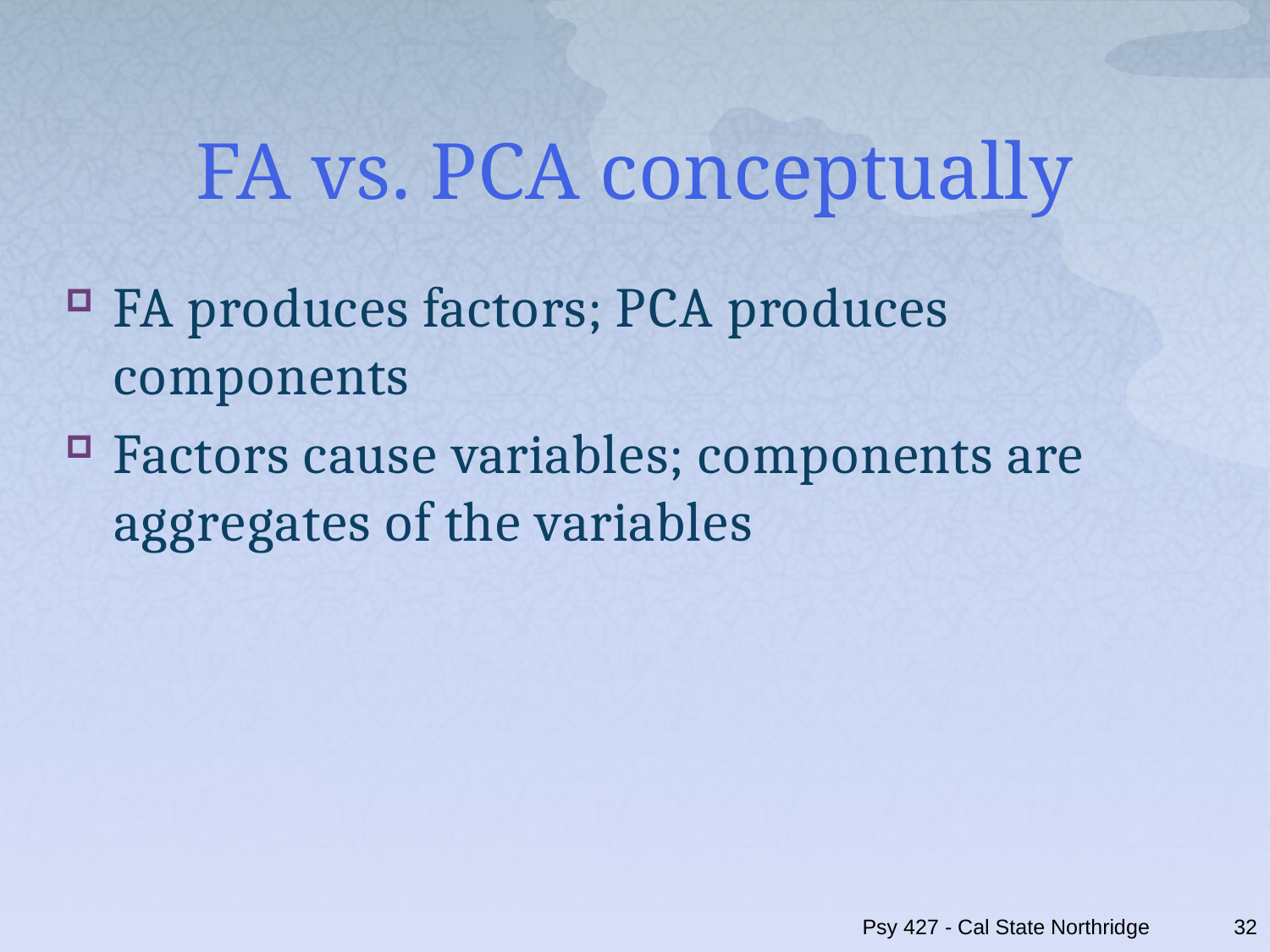

# FA vs. PCA conceptually
FA produces factors; PCA produces components
Factors cause variables; components are aggregates of the variables
Psy 427 - Cal State Northridge
32